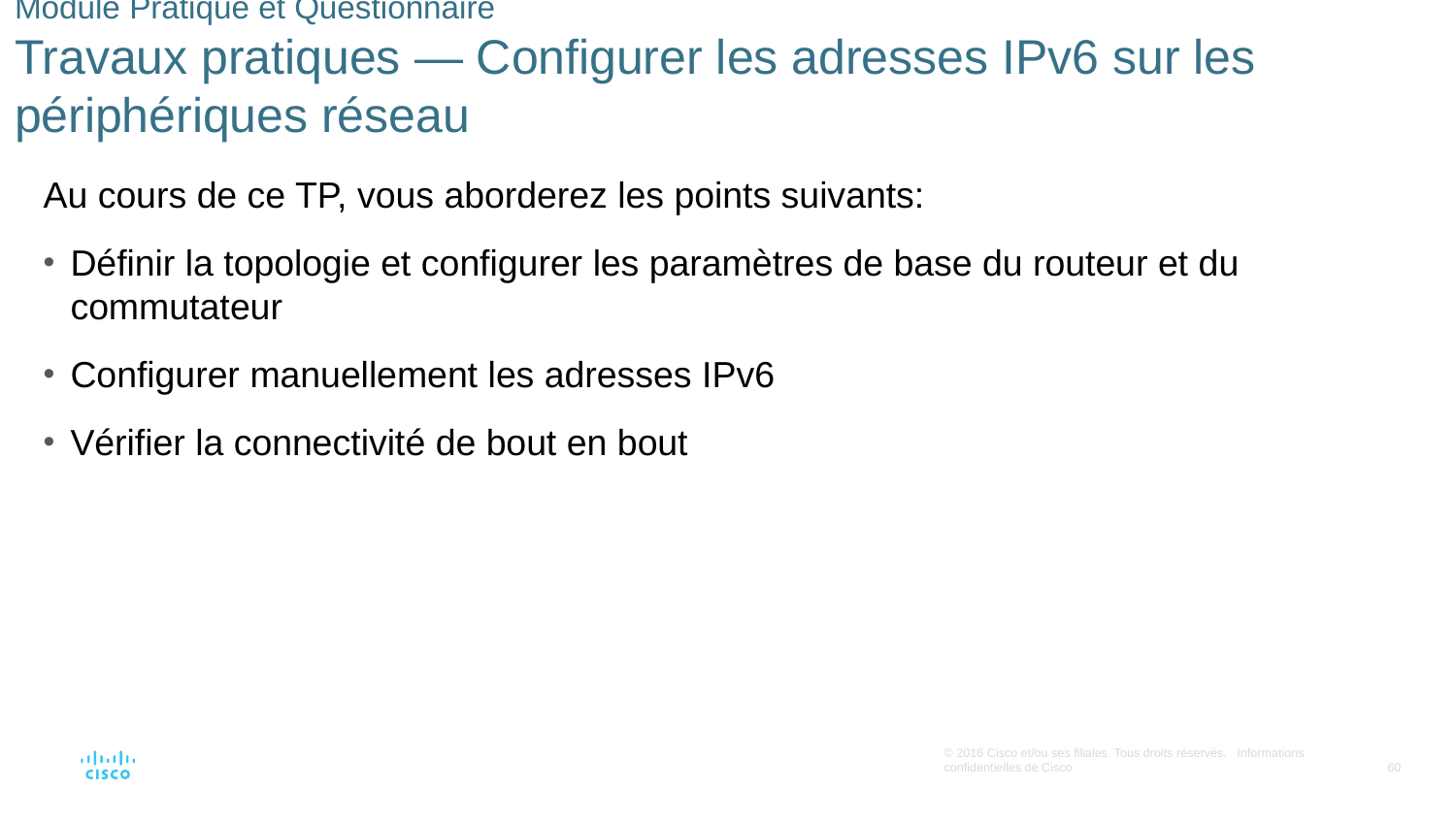

# Module Pratique et Questionnaire Travaux pratiques — Configurer les adresses IPv6 sur les périphériques réseau
Au cours de ce TP, vous aborderez les points suivants:
Définir la topologie et configurer les paramètres de base du routeur et du commutateur
Configurer manuellement les adresses IPv6
Vérifier la connectivité de bout en bout